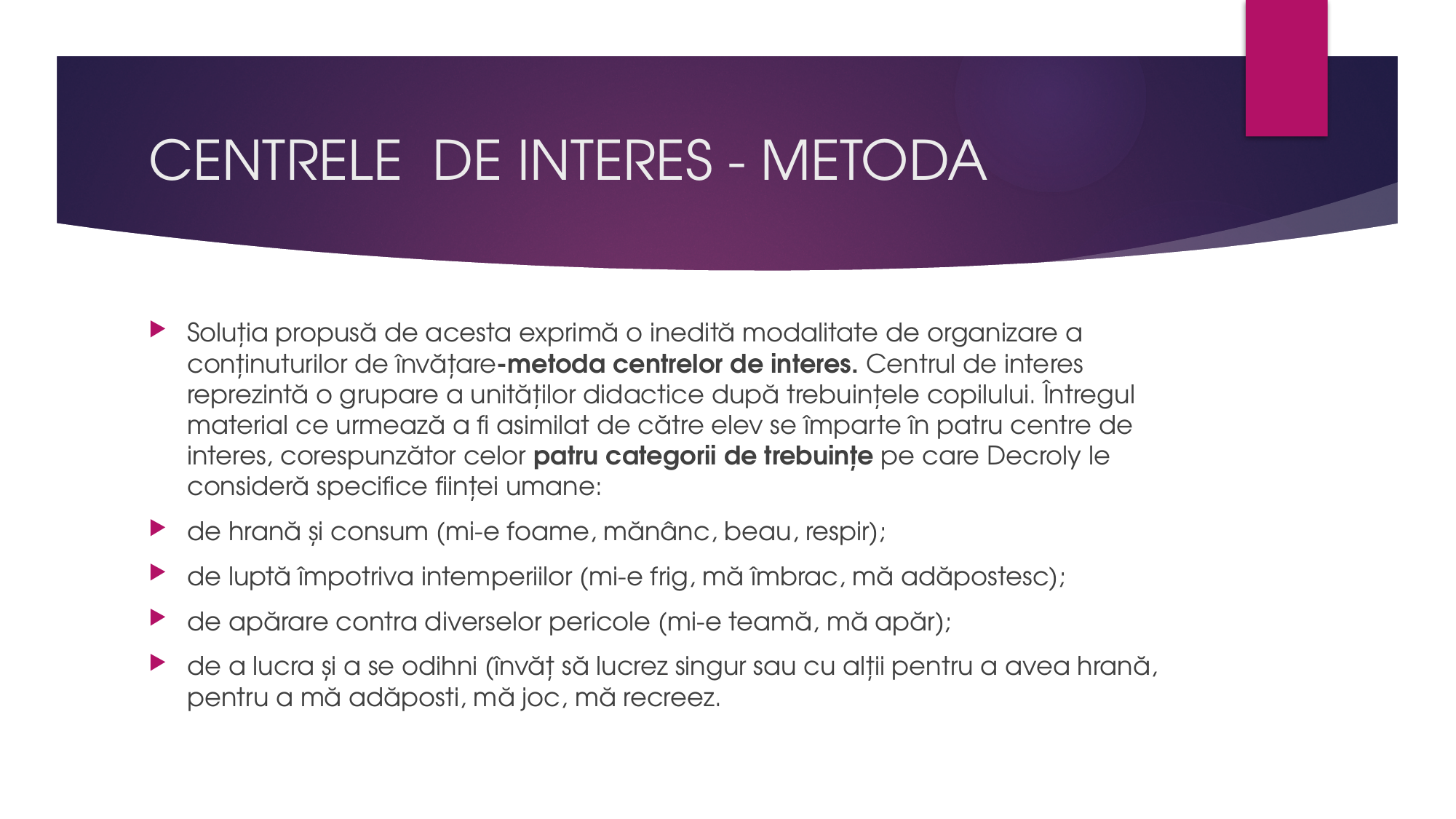

# CENTRELE  DE INTERES - METODA
Soluţia propusă de acesta exprimă o inedită modalitate de organizare a conţinuturilor de învăţare-metoda centrelor de interes. Centrul de interes reprezintă o grupare a unităţilor didactice după trebuinţele copilului. Întregul material ce urmează a fi asimilat de către elev se împarte în patru centre de interes, corespunzător celor patru categorii de trebuinţe pe care Decroly le consideră specifice fiinţei umane:
de hrană şi consum (mi-e foame, mănânc, beau, respir);
de luptă împotriva intemperiilor (mi-e frig, mă îmbrac, mă adăpostesc);
de apărare contra diverselor pericole (mi-e teamă, mă apăr);
de a lucra şi a se odihni (învăţ să lucrez singur sau cu alţii pentru a avea hrană, pentru a mă adăposti, mă joc, mă recreez.